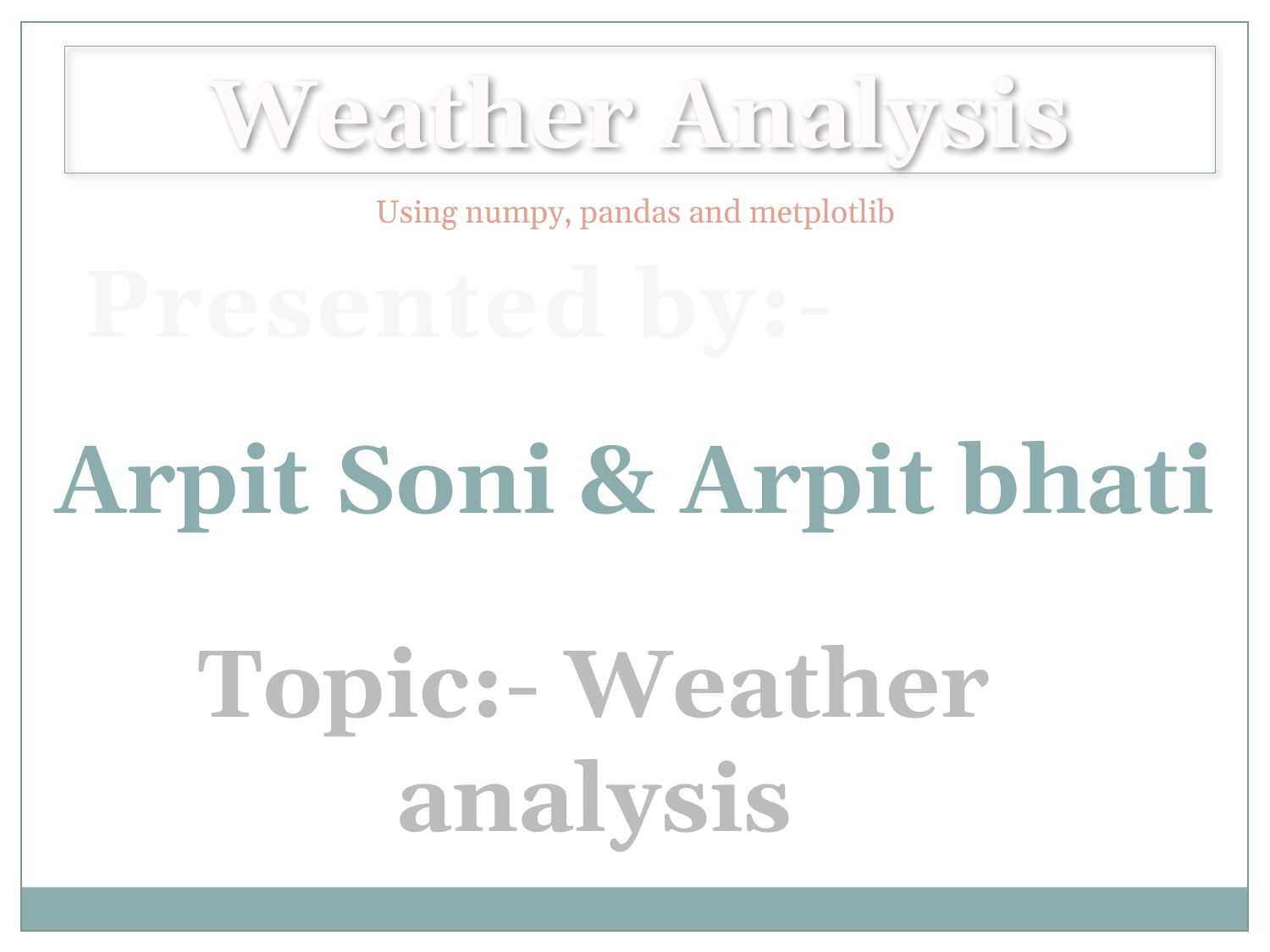

Weather Analysis
Using numpy, pandas and metplotlib
Presented by:-
Arpit Soni & Arpit bhati
Topic:- Weather analysis